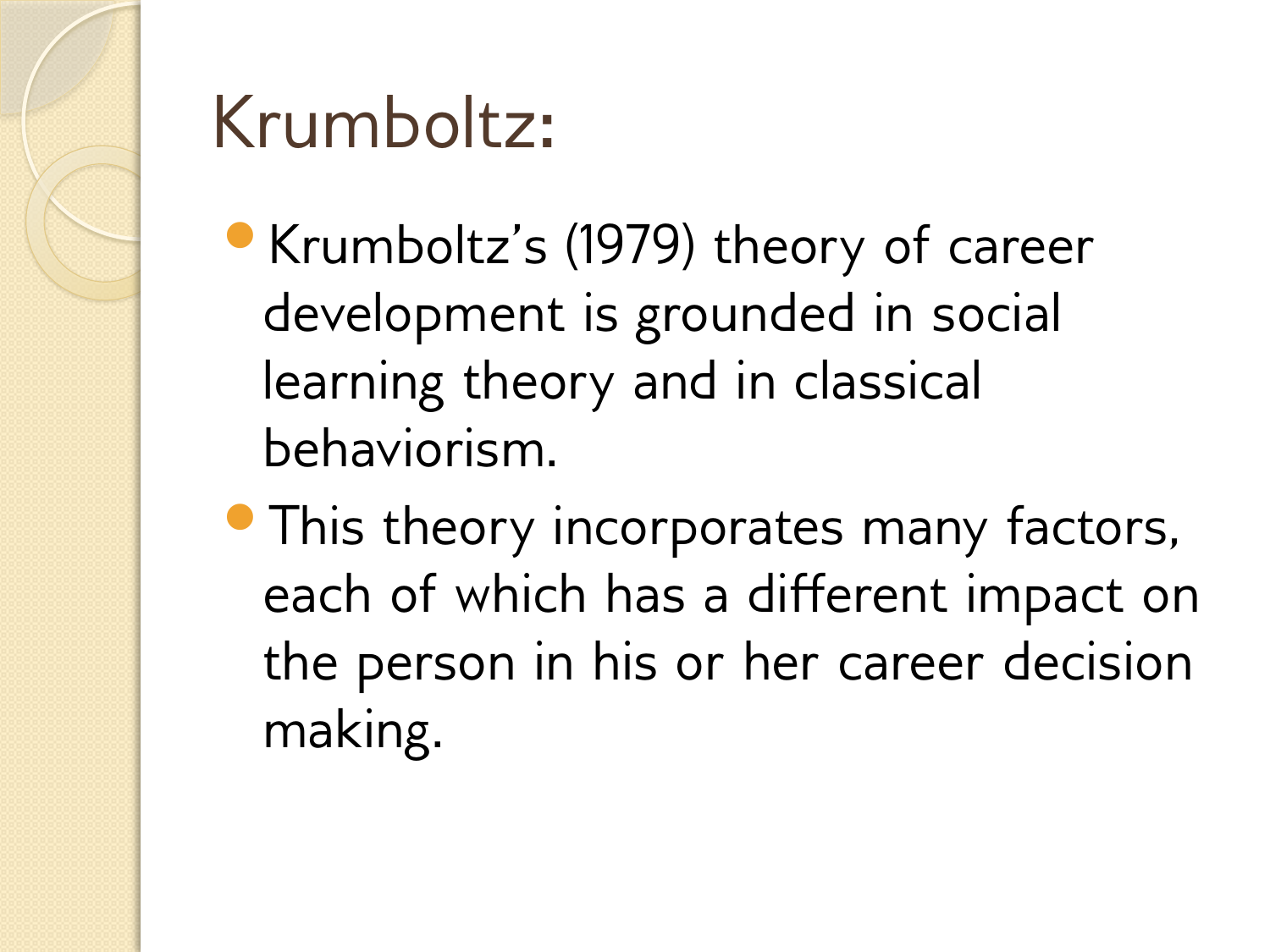

# Krumboltz:
Krumboltz’s (1979) theory of career development is grounded in social learning theory and in classical behaviorism.
This theory incorporates many factors, each of which has a different impact on the person in his or her career decision making.